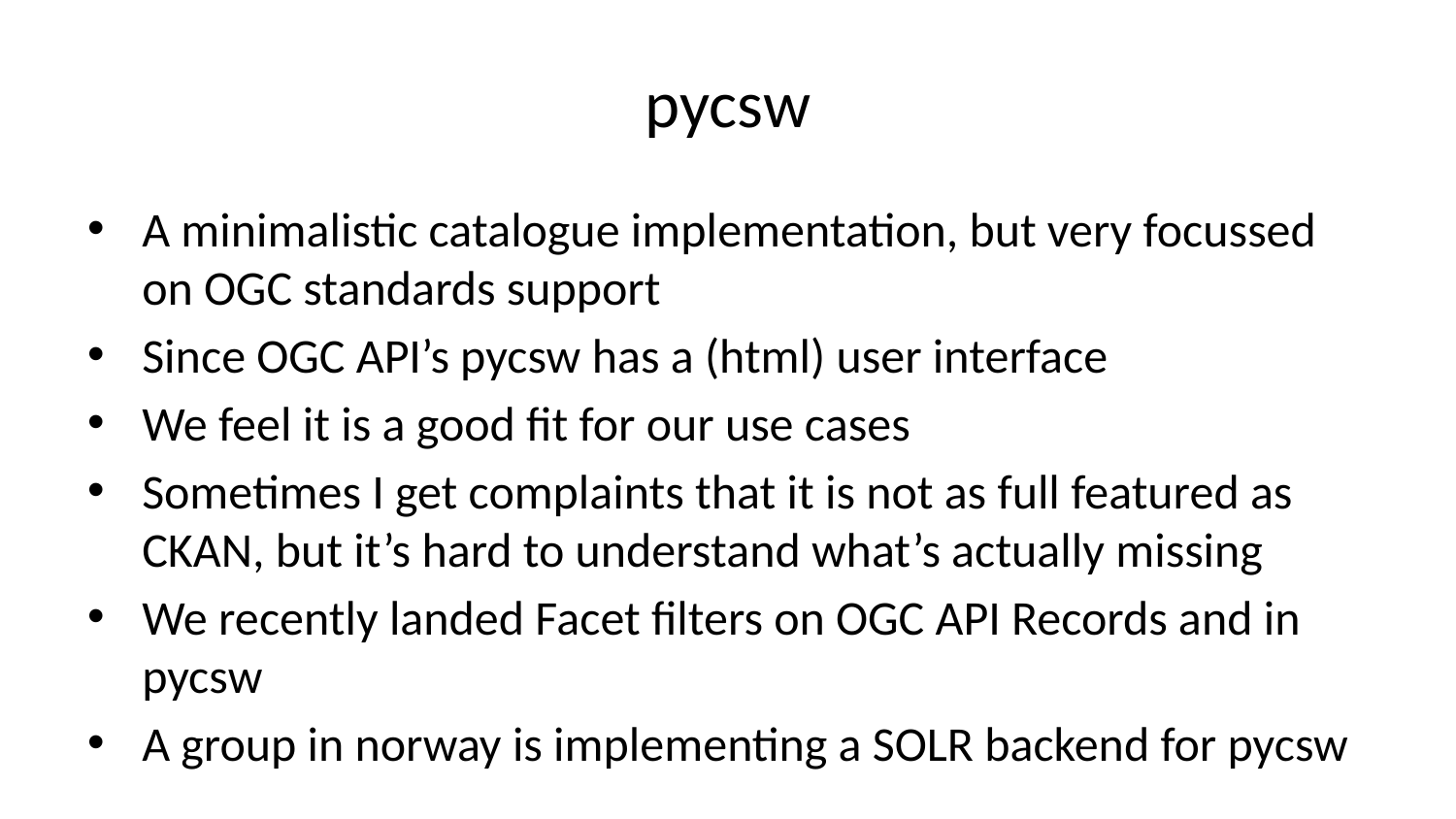

# pycsw
A minimalistic catalogue implementation, but very focussed on OGC standards support
Since OGC API’s pycsw has a (html) user interface
We feel it is a good fit for our use cases
Sometimes I get complaints that it is not as full featured as CKAN, but it’s hard to understand what’s actually missing
We recently landed Facet filters on OGC API Records and in pycsw
A group in norway is implementing a SOLR backend for pycsw